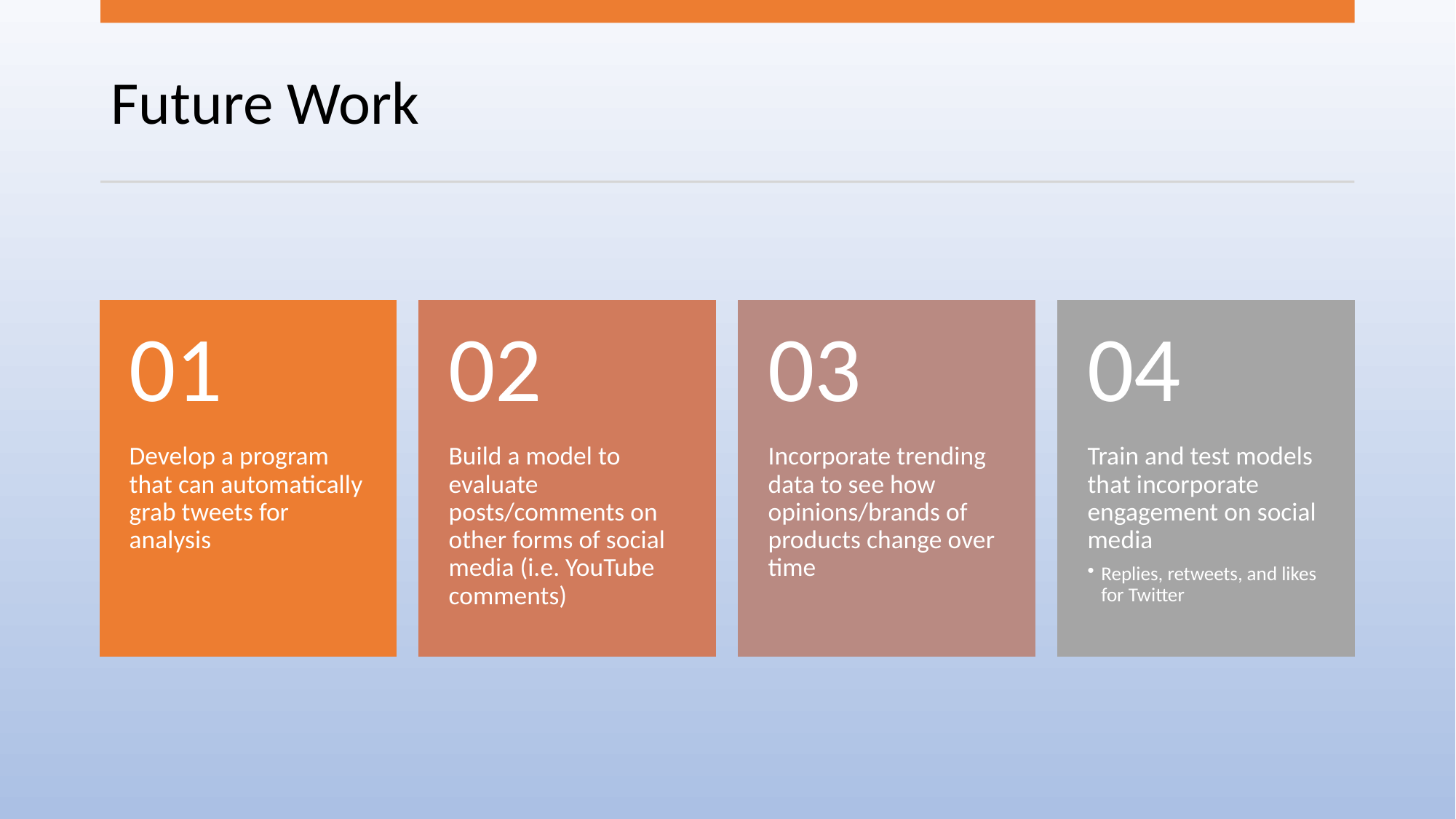

# Future Work

Develop a program that can automatically grab tweets for analysis
01
Build a model to evaluate posts/comments on other forms of social media (i.e. YouTube comments)
02
Incorporate trending data to see how opinions/brands of products change over time
03
Train and test models that incorporate engagement on social media
Replies, retweets, and likes for Twitter
04